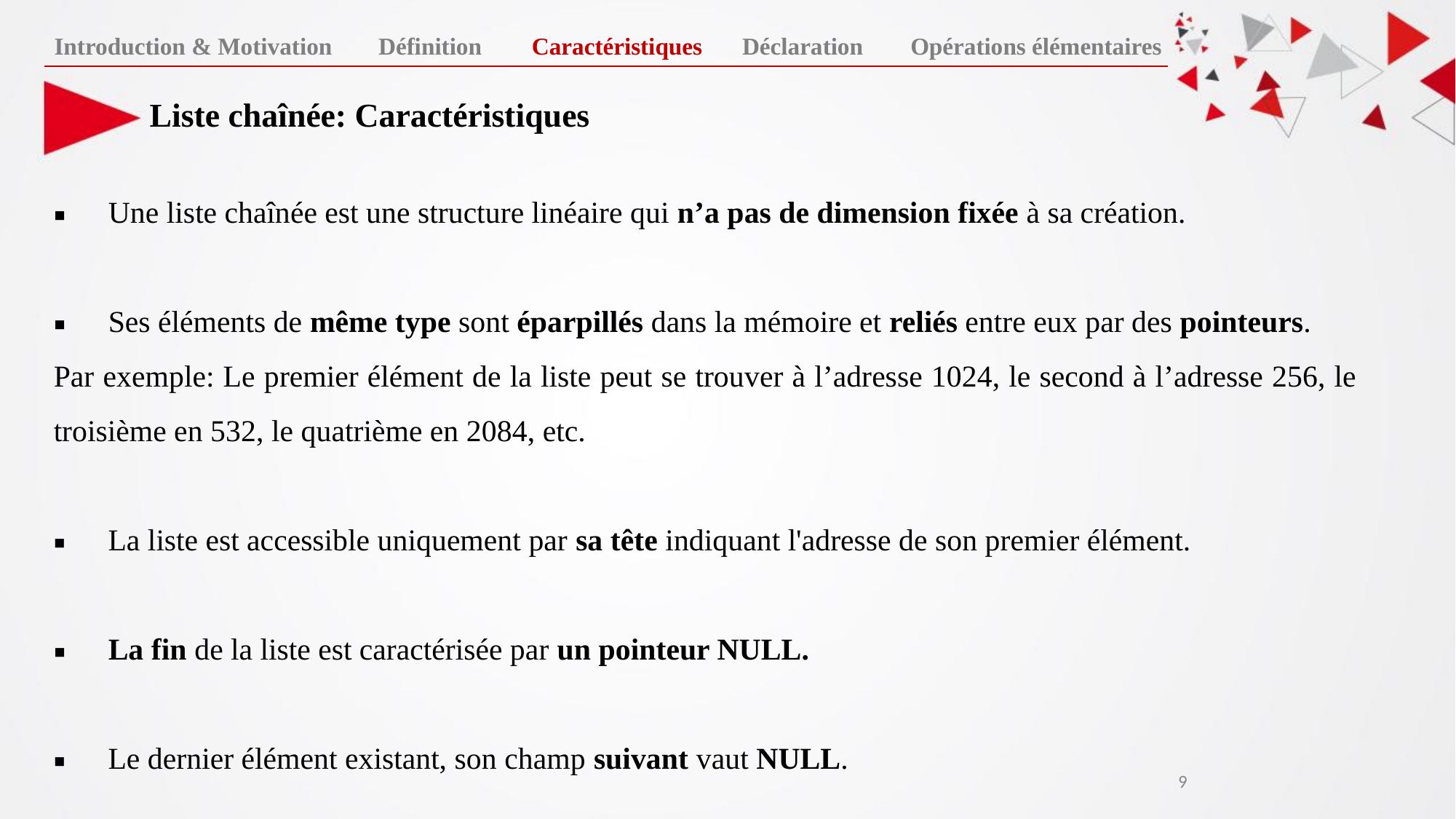

Introduction & Motivation
Définition
Caractéristiques
Déclaration
Opérations élémentaires
Liste chaînée: Caractéristiques
Une liste chaînée est une structure linéaire qui n’a pas de dimension fixée à sa création.

Ses éléments de même type sont éparpillés dans la mémoire et reliés entre eux par des pointeurs.
Par exemple: Le premier élément de la liste peut se trouver à l’adresse 1024, le second à l’adresse 256, le troisième en 532, le quatrième en 2084, etc.

La liste est accessible uniquement par sa tête indiquant l'adresse de son premier élément.

La fin de la liste est caractérisée par un pointeur NULL.

Le dernier élément existant, son champ suivant vaut NULL.
9